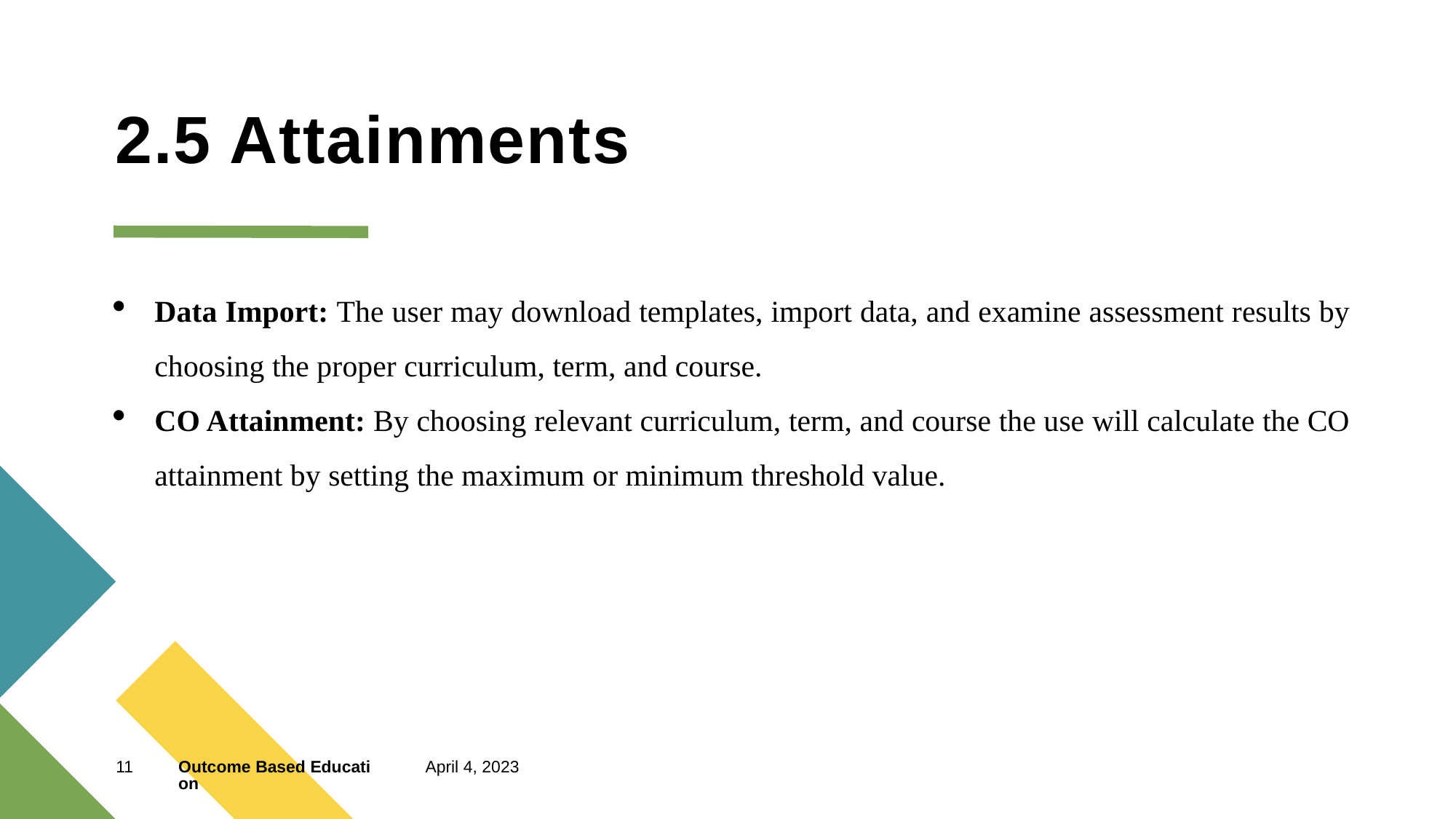

# 2.5 Attainments
Data Import: The user may download templates, import data, and examine assessment results by choosing the proper curriculum, term, and course.
CO Attainment: By choosing relevant curriculum, term, and course the use will calculate the CO attainment by setting the maximum or minimum threshold value.

April 4, 2023
11
Outcome Based Education